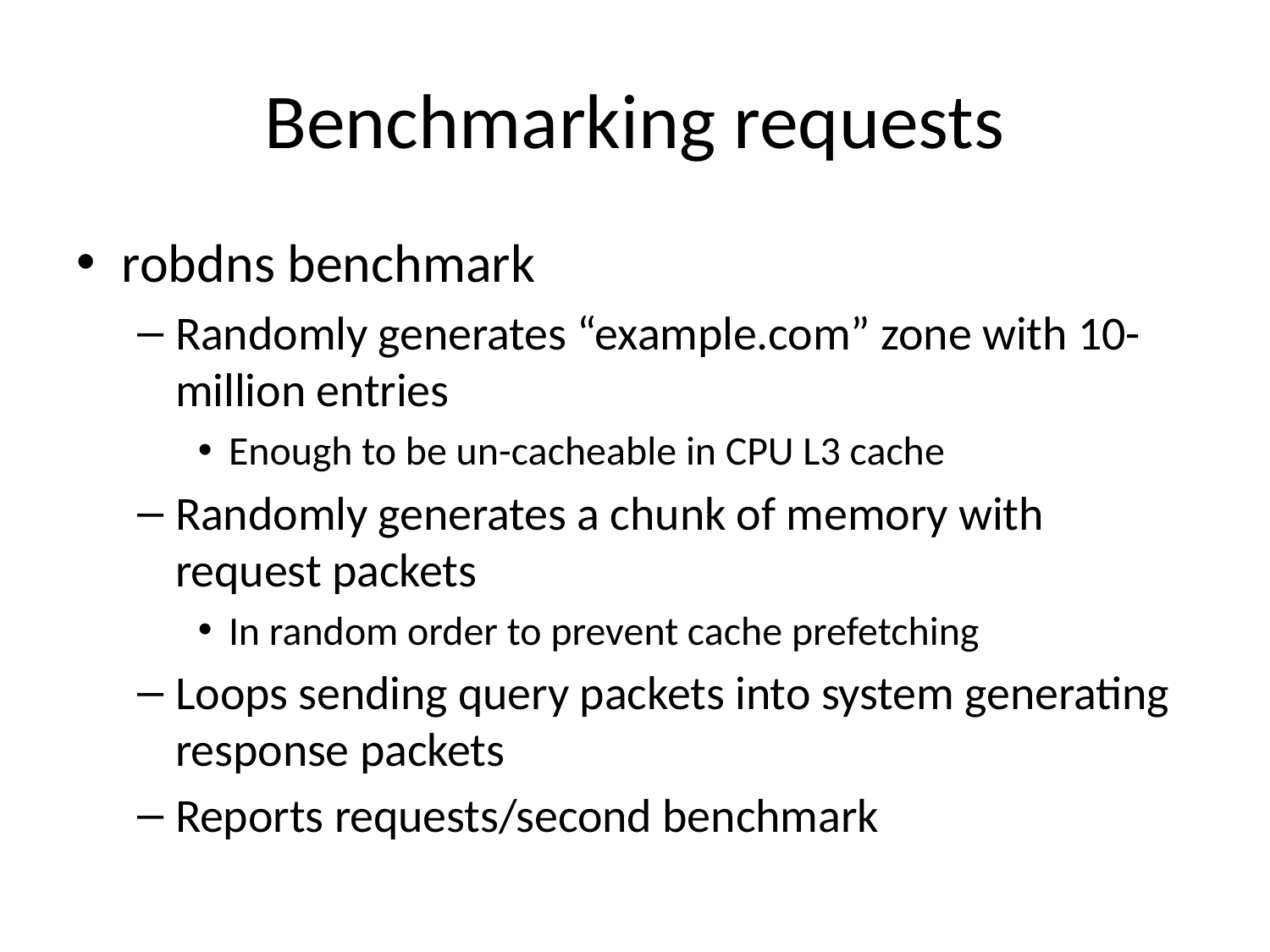

# Benchmarking requests
robdns benchmark
Randomly generates “example.com” zone with 10-million entries
Enough to be un-cacheable in CPU L3 cache
Randomly generates a chunk of memory with request packets
In random order to prevent cache prefetching
Loops sending query packets into system generating response packets
Reports requests/second benchmark